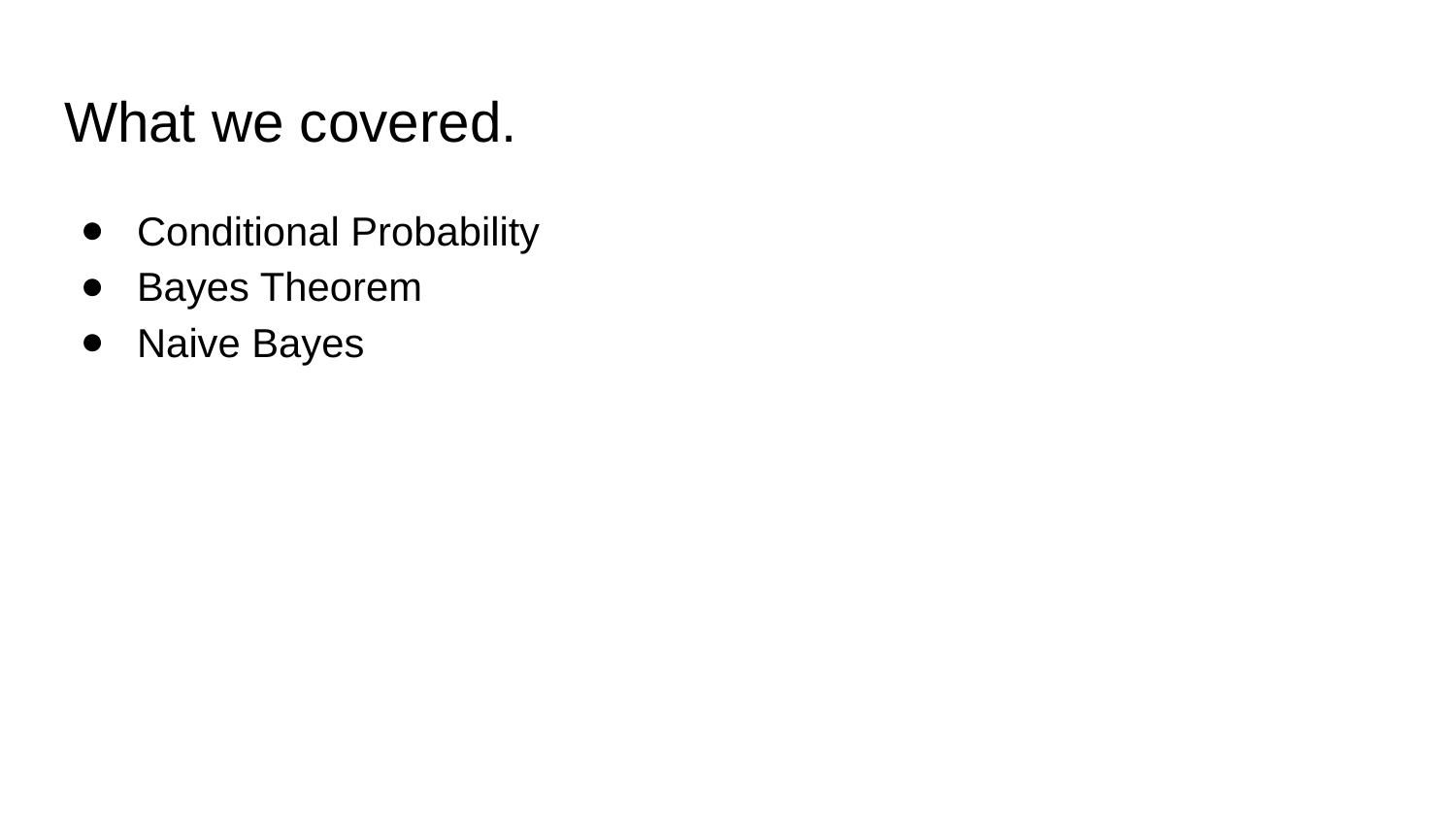

# What we covered.
Conditional Probability
Bayes Theorem
Naive Bayes